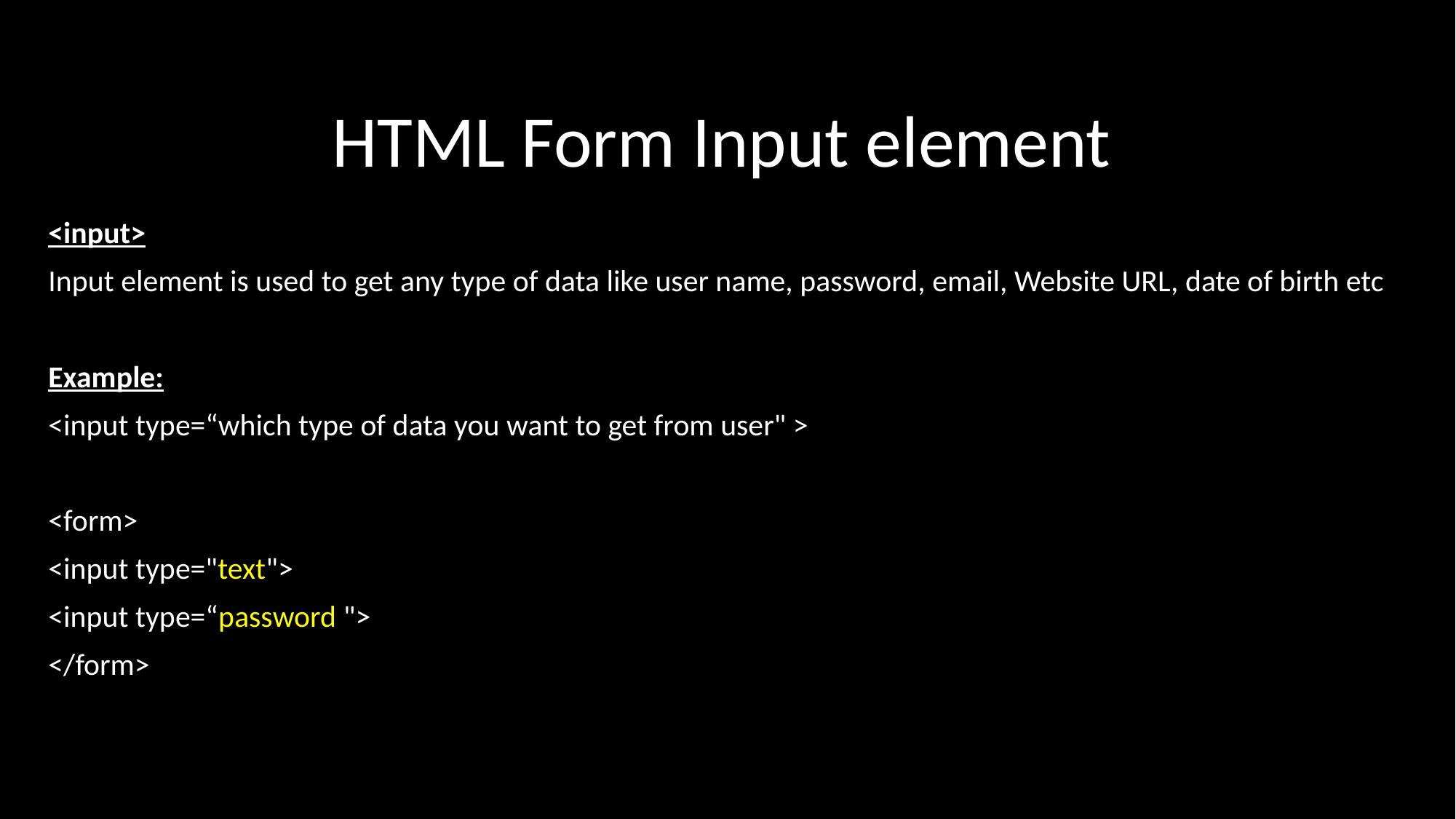

# HTML Form Input element
<input>
Input element is used to get any type of data like user name, password, email, Website URL, date of birth etc

Example:
<input type=“which type of data you want to get from user" >

<form>
<input type="text">
<input type=“password ">
</form>